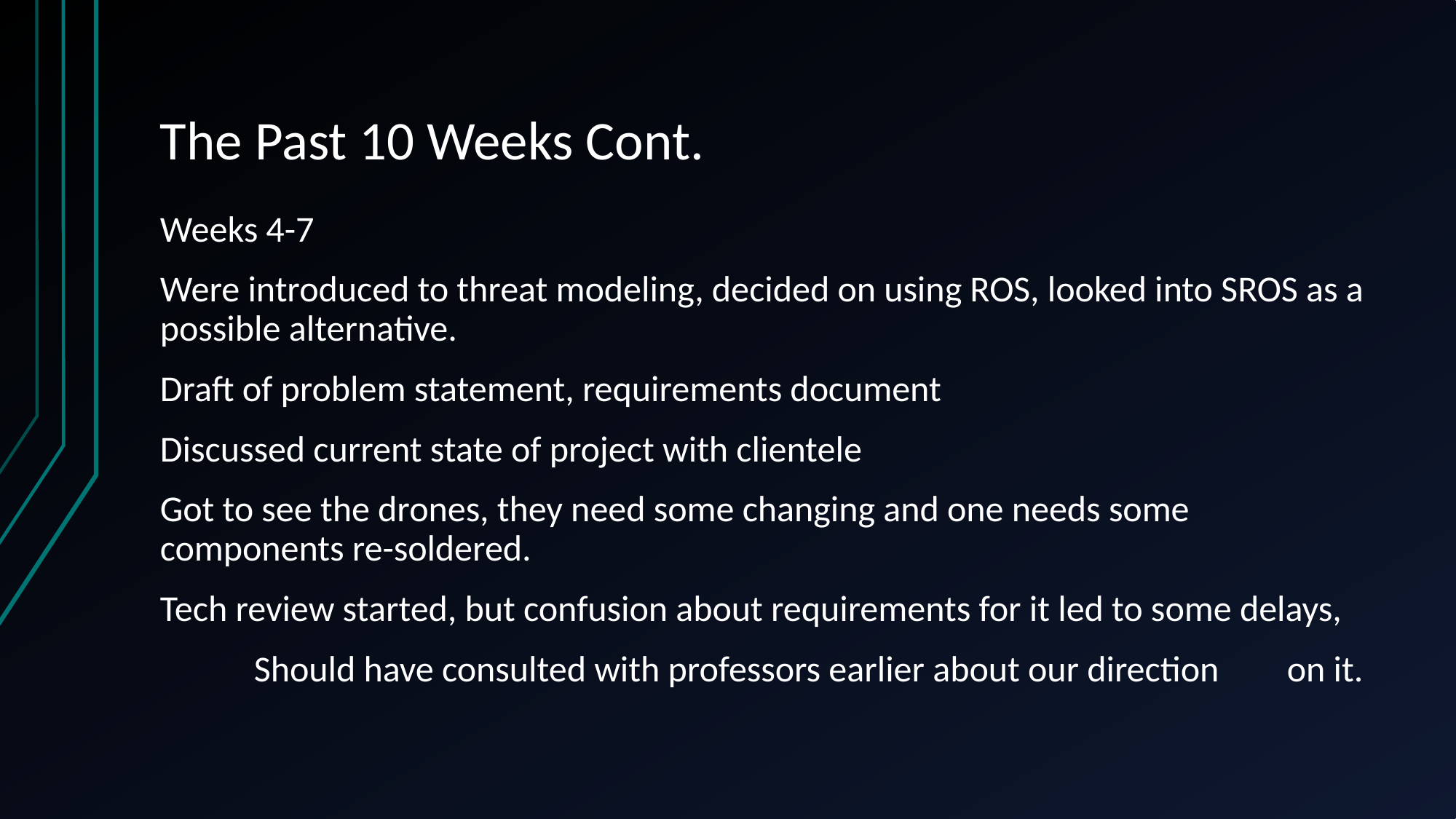

# The Past 10 Weeks Cont.
Weeks 4-7
Were introduced to threat modeling, decided on using ROS, looked into SROS as a possible alternative.
Draft of problem statement, requirements document
Discussed current state of project with clientele
Got to see the drones, they need some changing and one needs some components re-soldered.
Tech review started, but confusion about requirements for it led to some delays,
	Should have consulted with professors earlier about our direction 	on it.